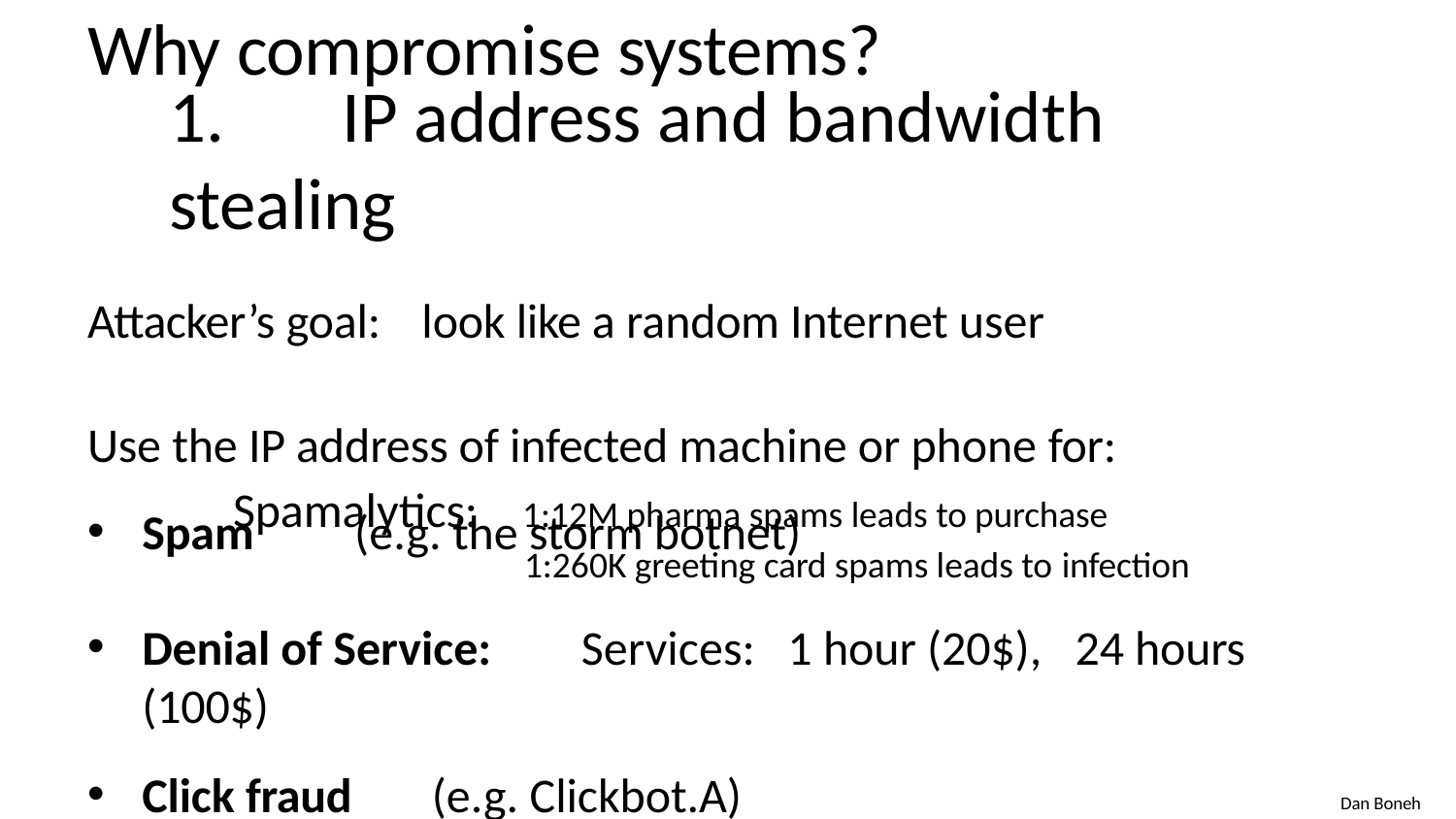

# Why compromise systems?
1.	IP address and bandwidth stealing
Attacker’s goal:	look like a random Internet user

Use the IP address of infected machine or phone for:
Spam	(e.g. the storm botnet)
Spamalytics:
1:12M pharma spams leads to purchase  1:260K greeting card spams leads to infection
Denial of Service:	Services:	1 hour (20$),	24 hours (100$)
Click fraud	(e.g. Clickbot.A)
Dan Boneh